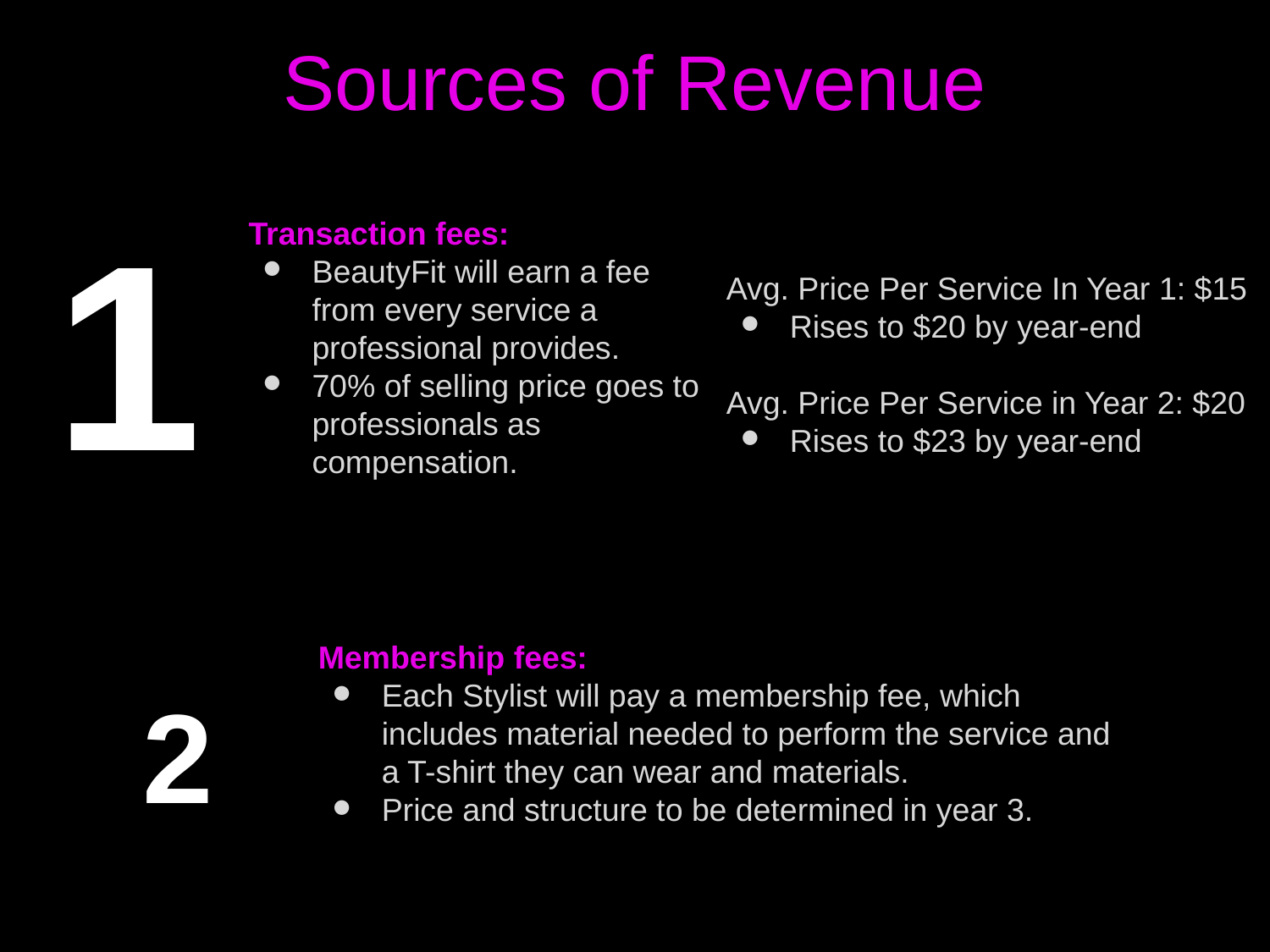

# Sources of Revenue
1
Transaction fees:
BeautyFit will earn a fee from every service a professional provides.
70% of selling price goes to professionals as compensation.
Avg. Price Per Service In Year 1: $15
Rises to $20 by year-end

Avg. Price Per Service in Year 2: $20
Rises to $23 by year-end

Membership fees:
Each Stylist will pay a membership fee, which includes material needed to perform the service and a T-shirt they can wear and materials.
Price and structure to be determined in year 3.
2